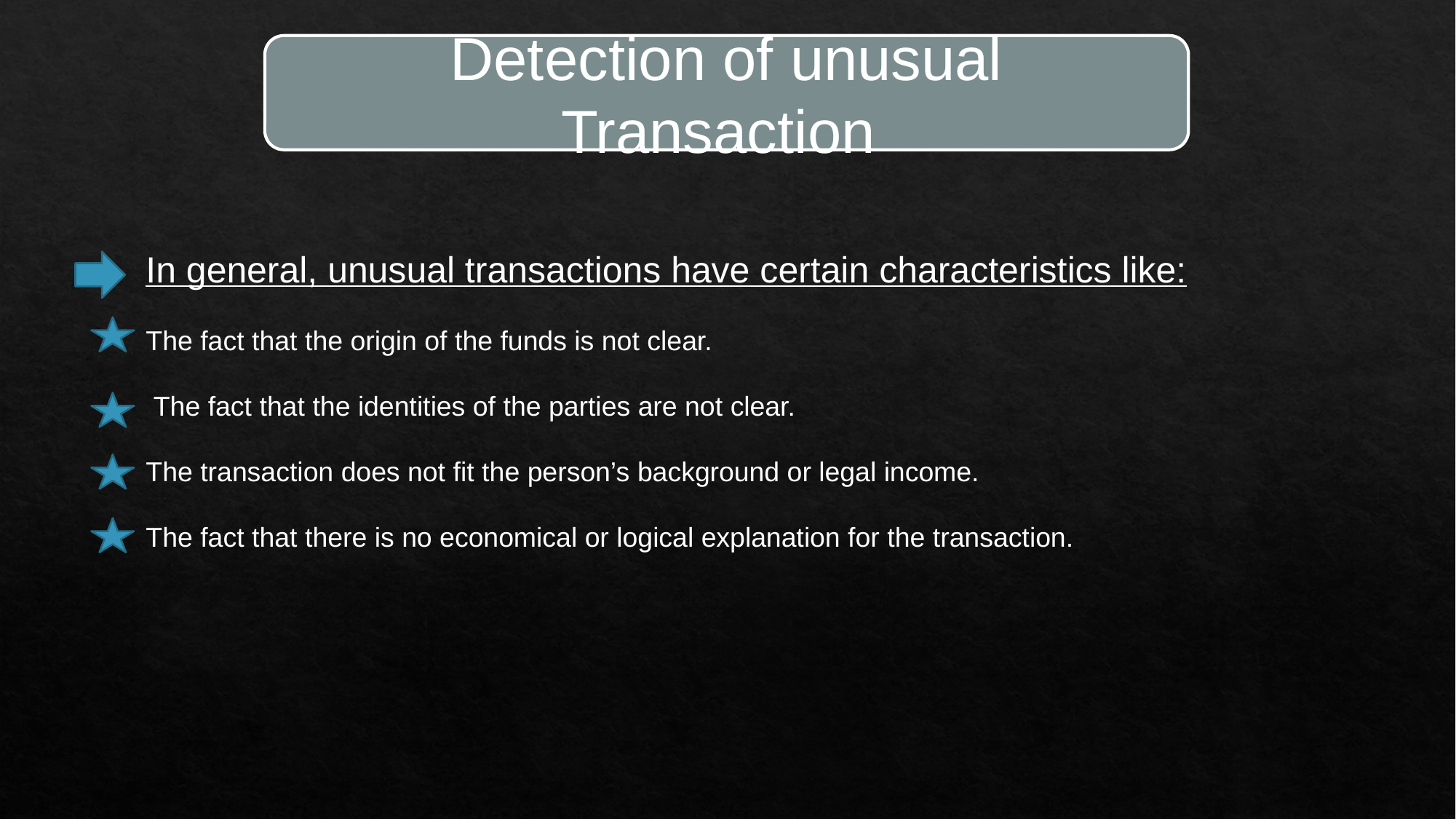

Detection of unusual Transaction
In general, unusual transactions have certain characteristics like:

The fact that the origin of the funds is not clear.

 The fact that the identities of the parties are not clear.

The transaction does not fit the person’s background or legal income.

The fact that there is no economical or logical explanation for the transaction.